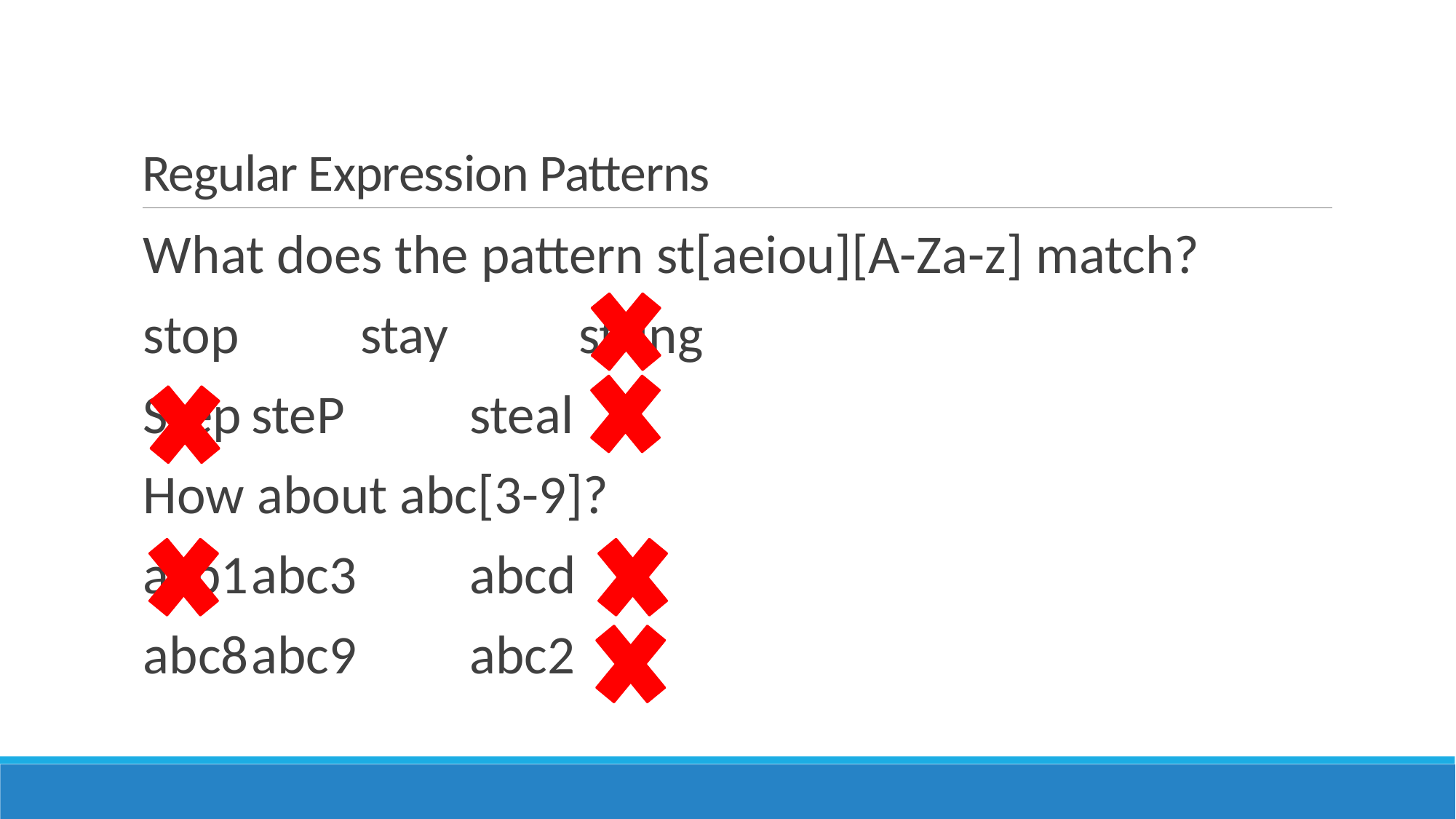

# Regular Expression Patterns
What does the pattern st[aeiou][A-Za-z] match?
stop 	stay		string
Step	steP		steal
How about abc[3-9]?
acb1	abc3		abcd
abc8	abc9		abc2